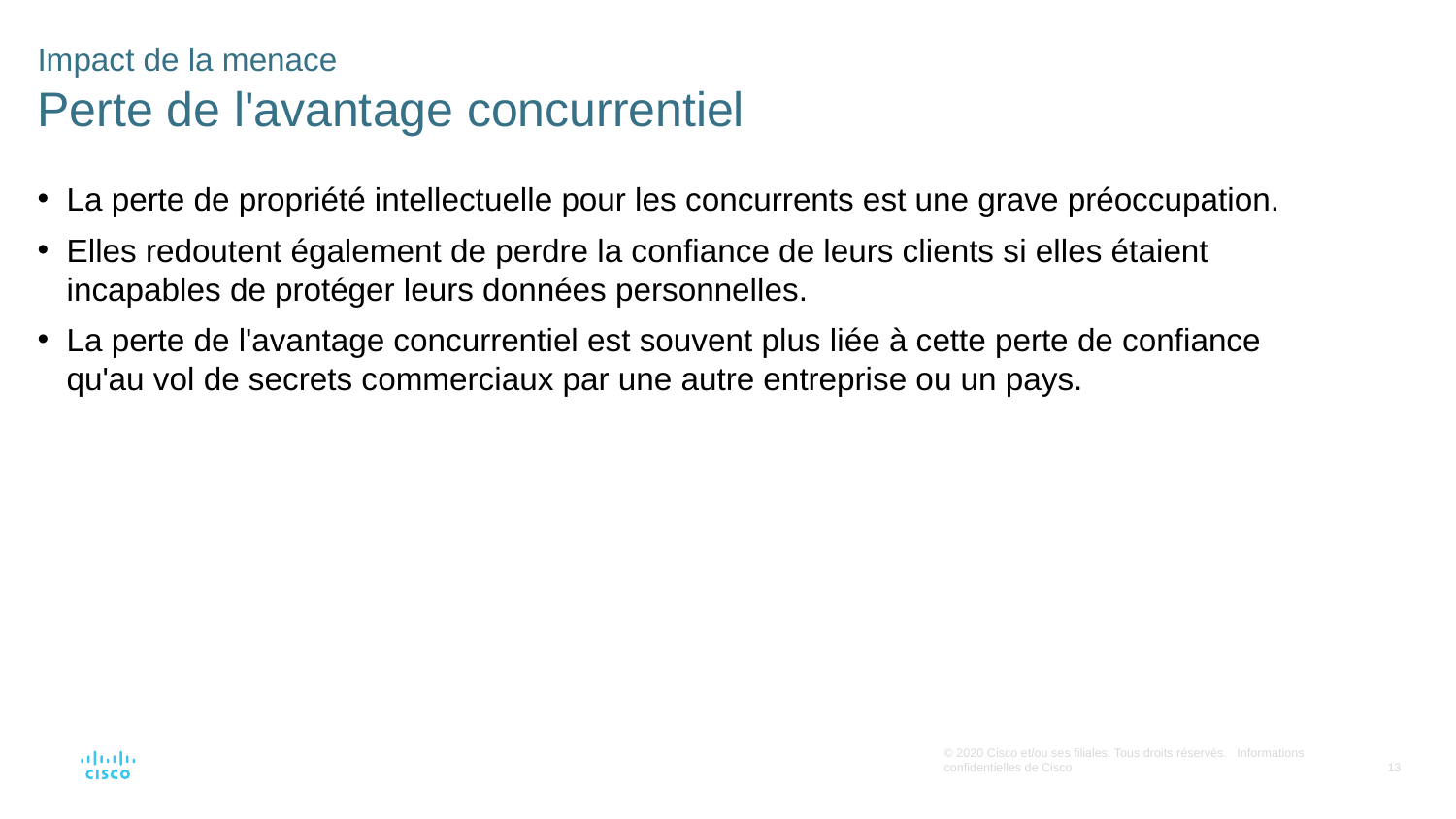

Impact de la menace
Perte de l'avantage concurrentiel
La perte de propriété intellectuelle pour les concurrents est une grave préoccupation.
Elles redoutent également de perdre la confiance de leurs clients si elles étaient incapables de protéger leurs données personnelles.
La perte de l'avantage concurrentiel est souvent plus liée à cette perte de confiance qu'au vol de secrets commerciaux par une autre entreprise ou un pays.